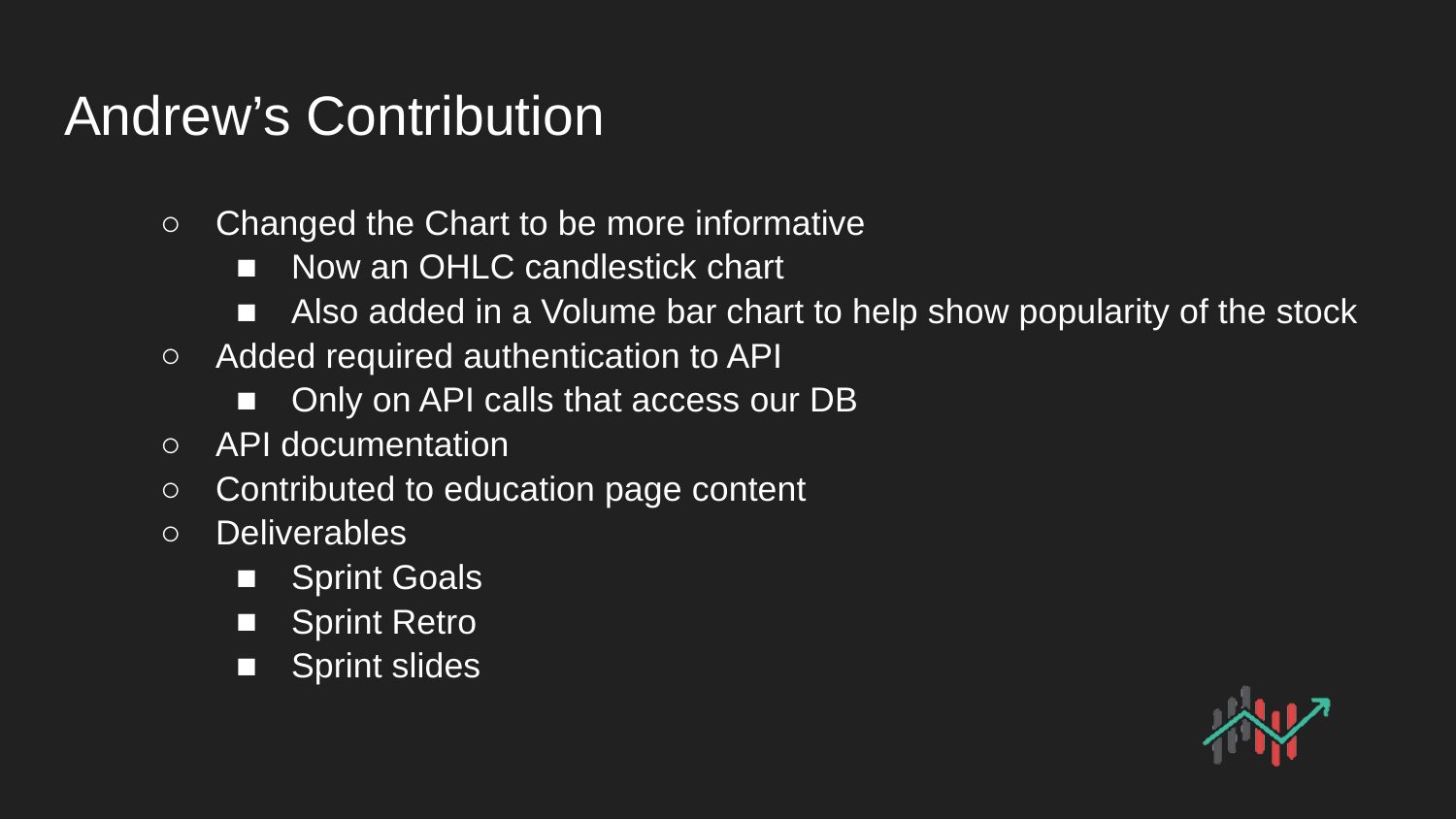

# Andrew’s Contribution
Changed the Chart to be more informative
Now an OHLC candlestick chart
Also added in a Volume bar chart to help show popularity of the stock
Added required authentication to API
Only on API calls that access our DB
API documentation
Contributed to education page content
Deliverables
Sprint Goals
Sprint Retro
Sprint slides